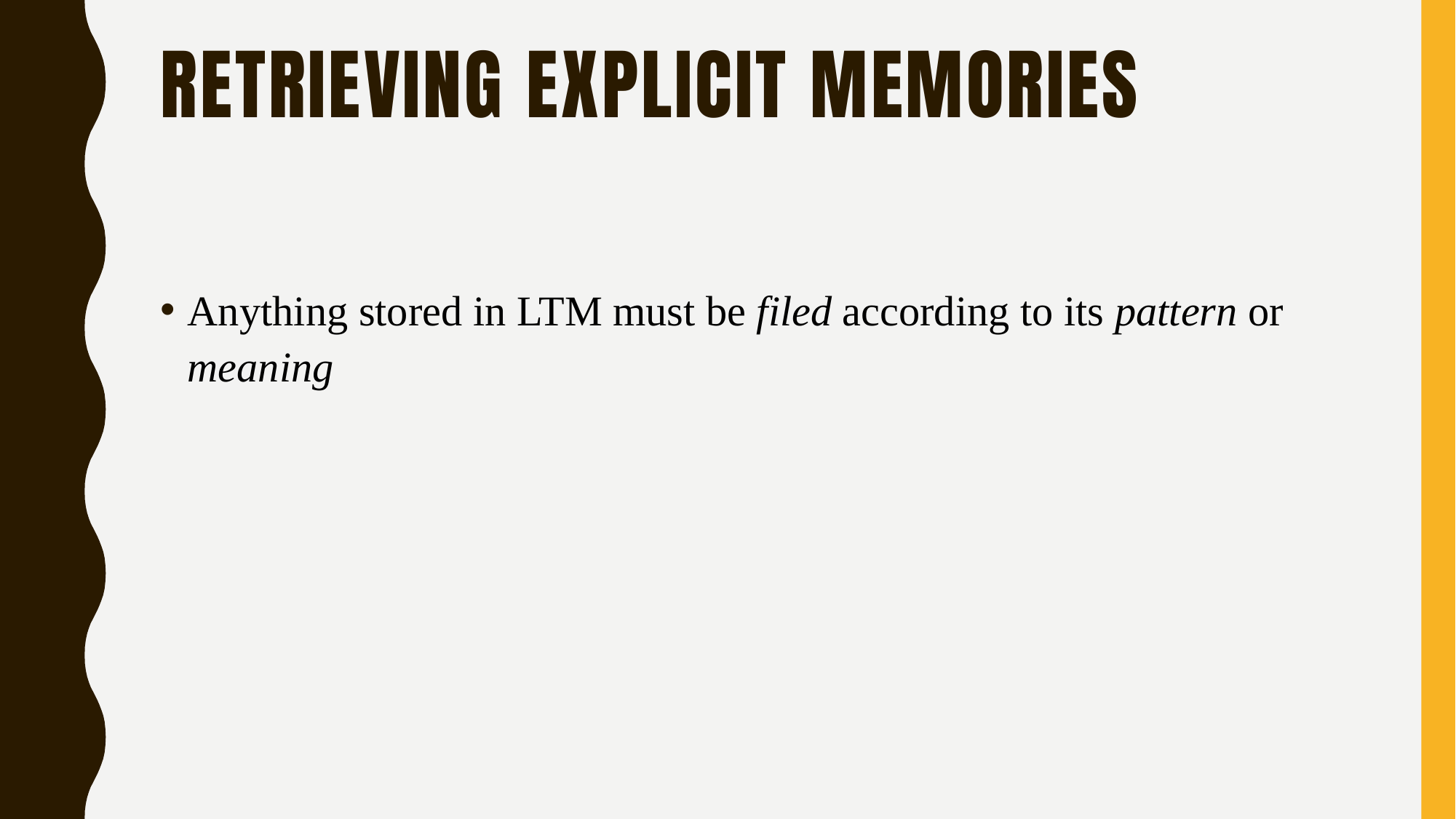

# Retrieving Explicit Memories
Anything stored in LTM must be filed according to its pattern or meaning